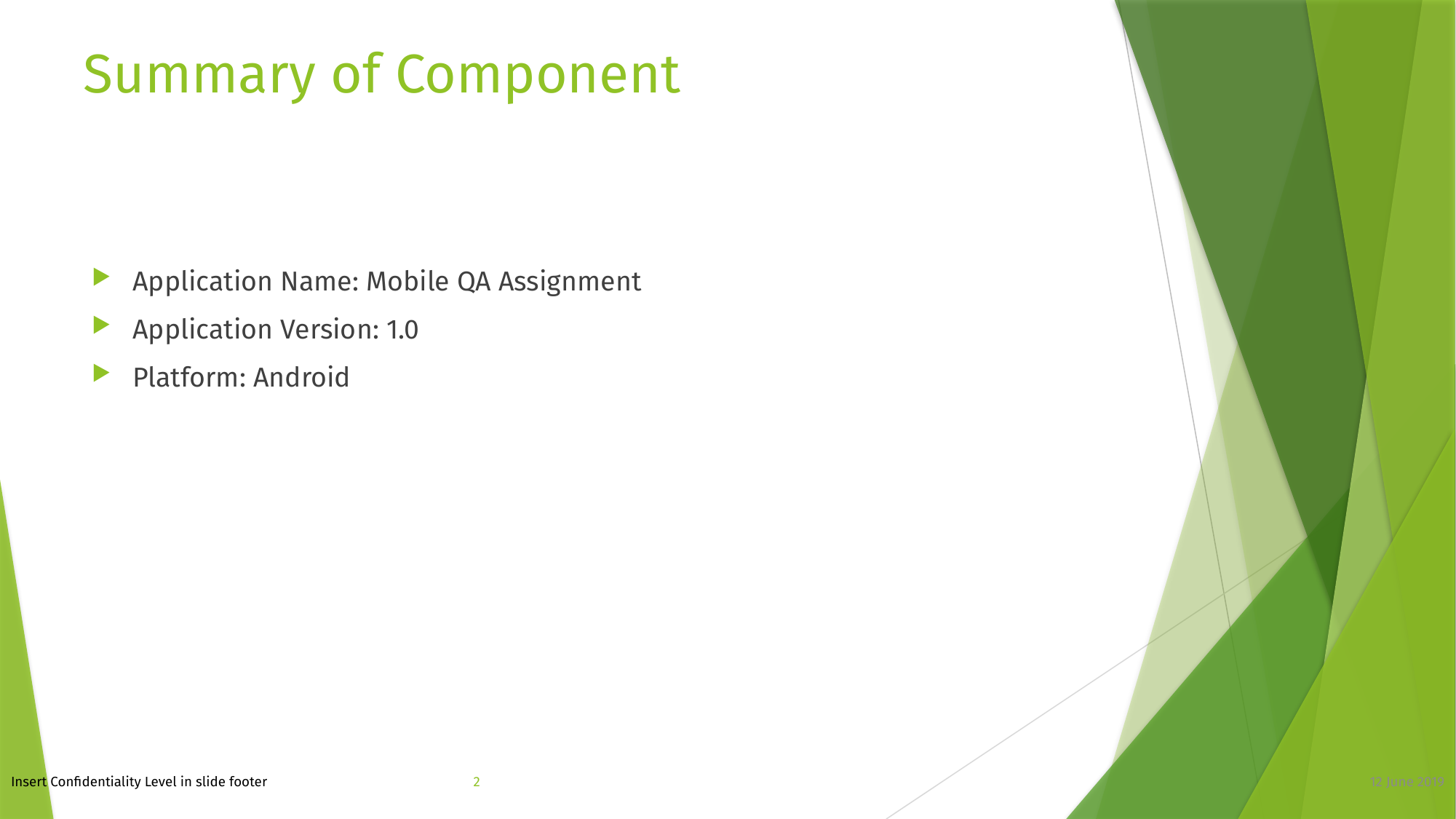

# Summary of Component
Application Name: Mobile QA Assignment
Application Version: 1.0
Platform: Android
Insert Confidentiality Level in slide footer
2
12 June 2019